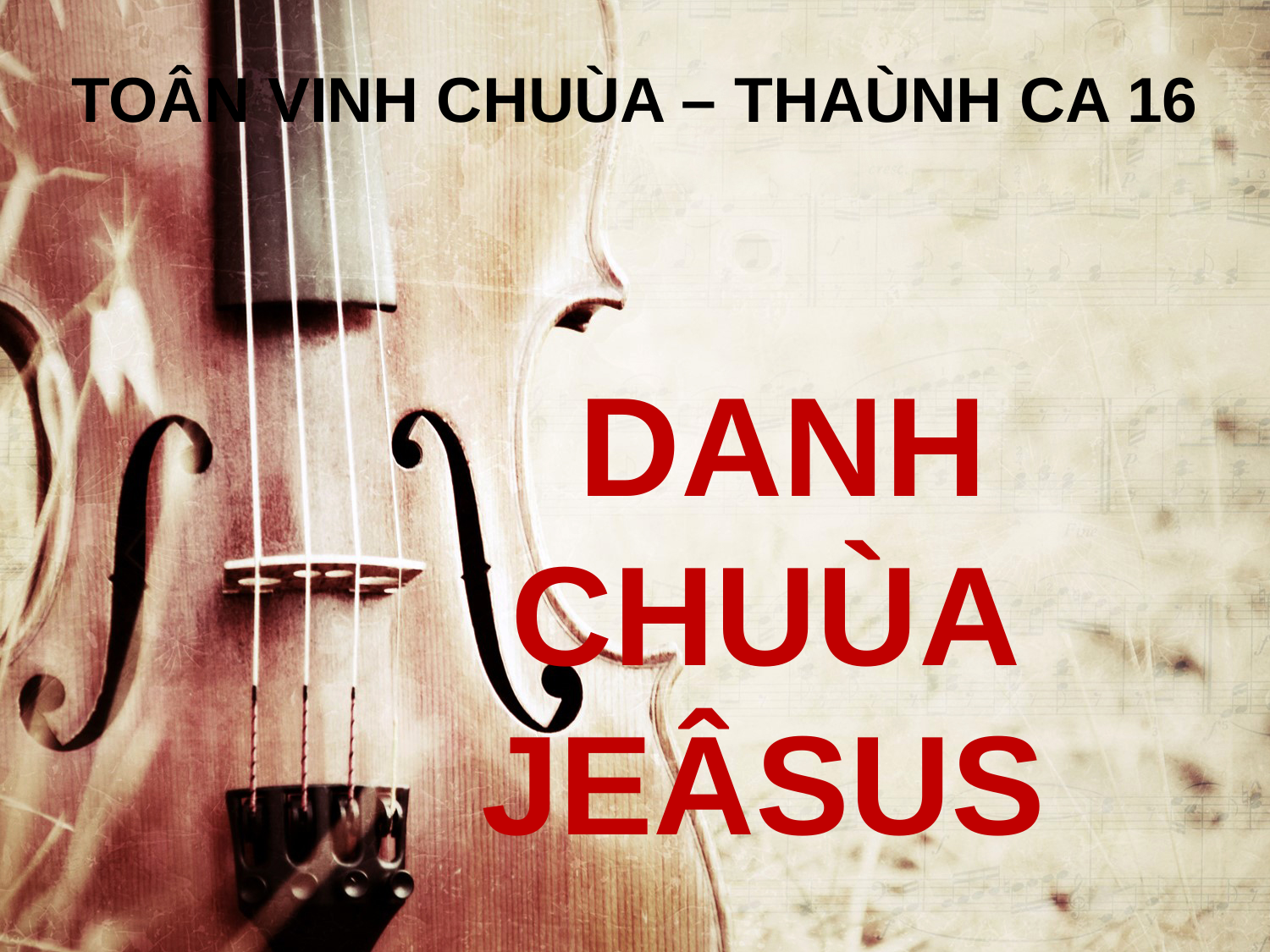

TOÂN VINH CHUÙA – THAÙNH CA 16
DANH CHUÙA
JEÂSUS